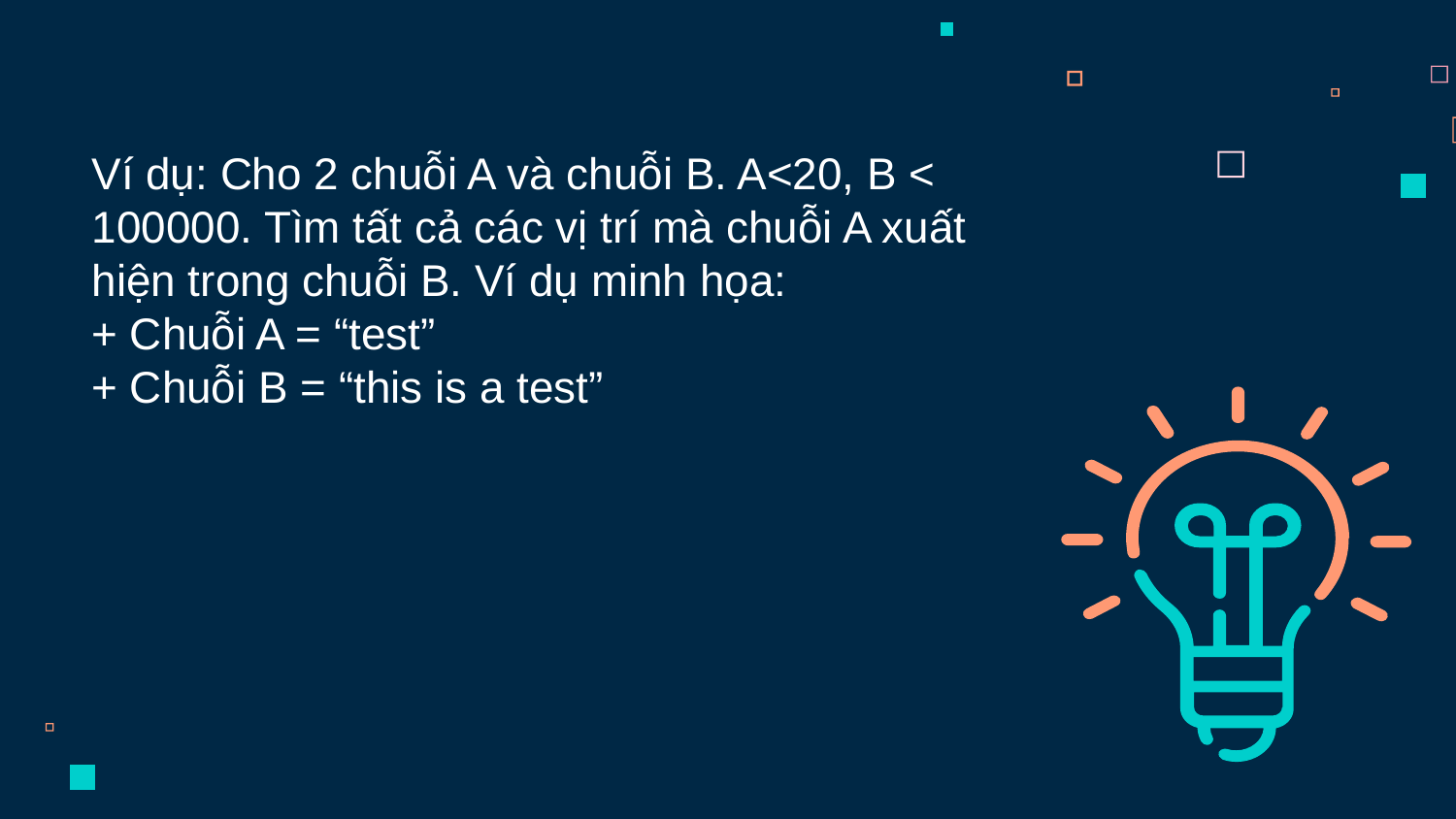

Ví dụ: Cho 2 chuỗi A và chuỗi B. A<20, B < 100000. Tìm tất cả các vị trí mà chuỗi A xuất hiện trong chuỗi B. Ví dụ minh họa:
+ Chuỗi A = “test”
+ Chuỗi B = “this is a test”